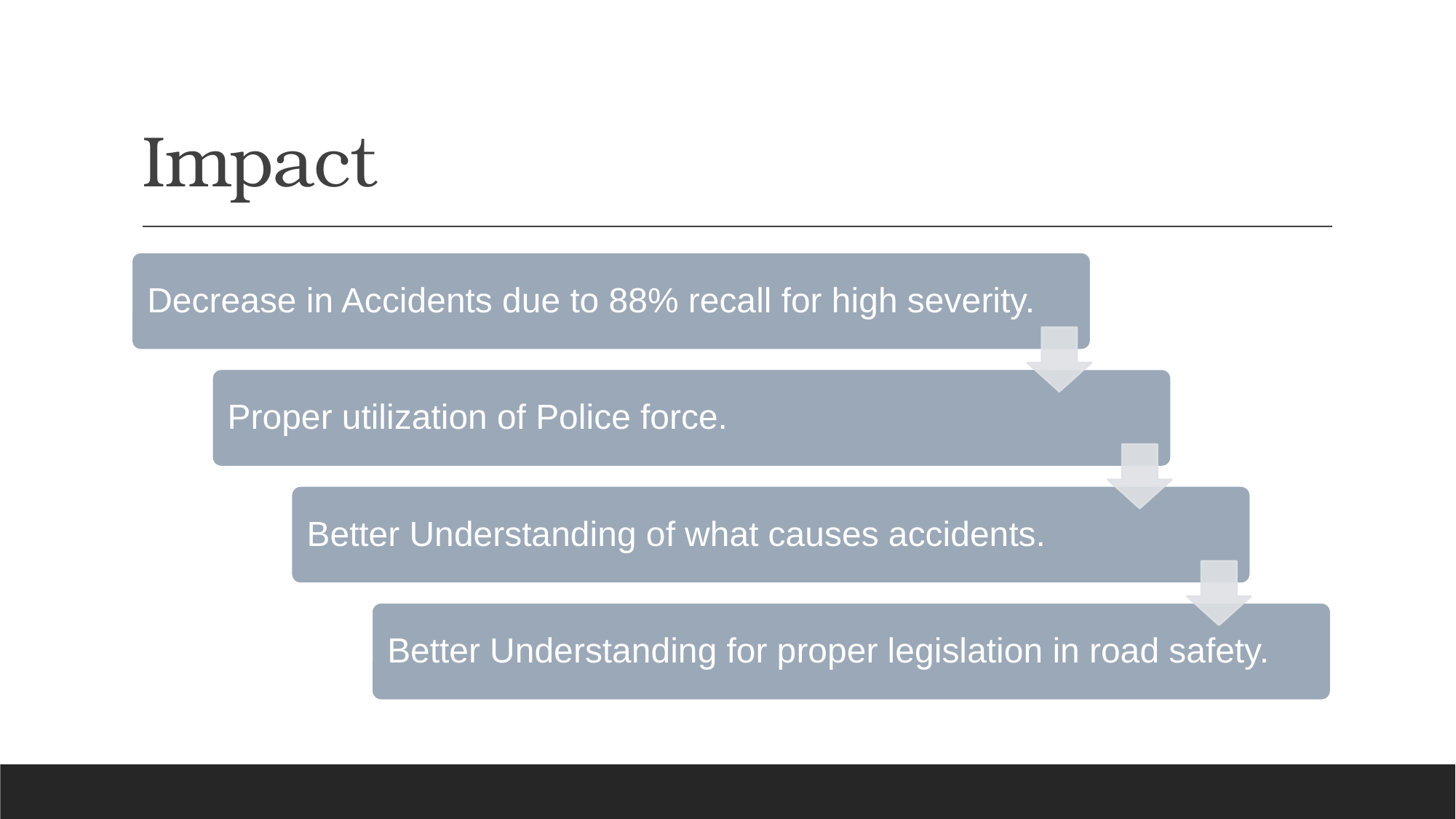

# Impact
Decrease in Accidents due to 88% recall for high severity.
Proper utilization of Police force.
Better Understanding of what causes accidents.
Better Understanding for proper legislation in road safety.